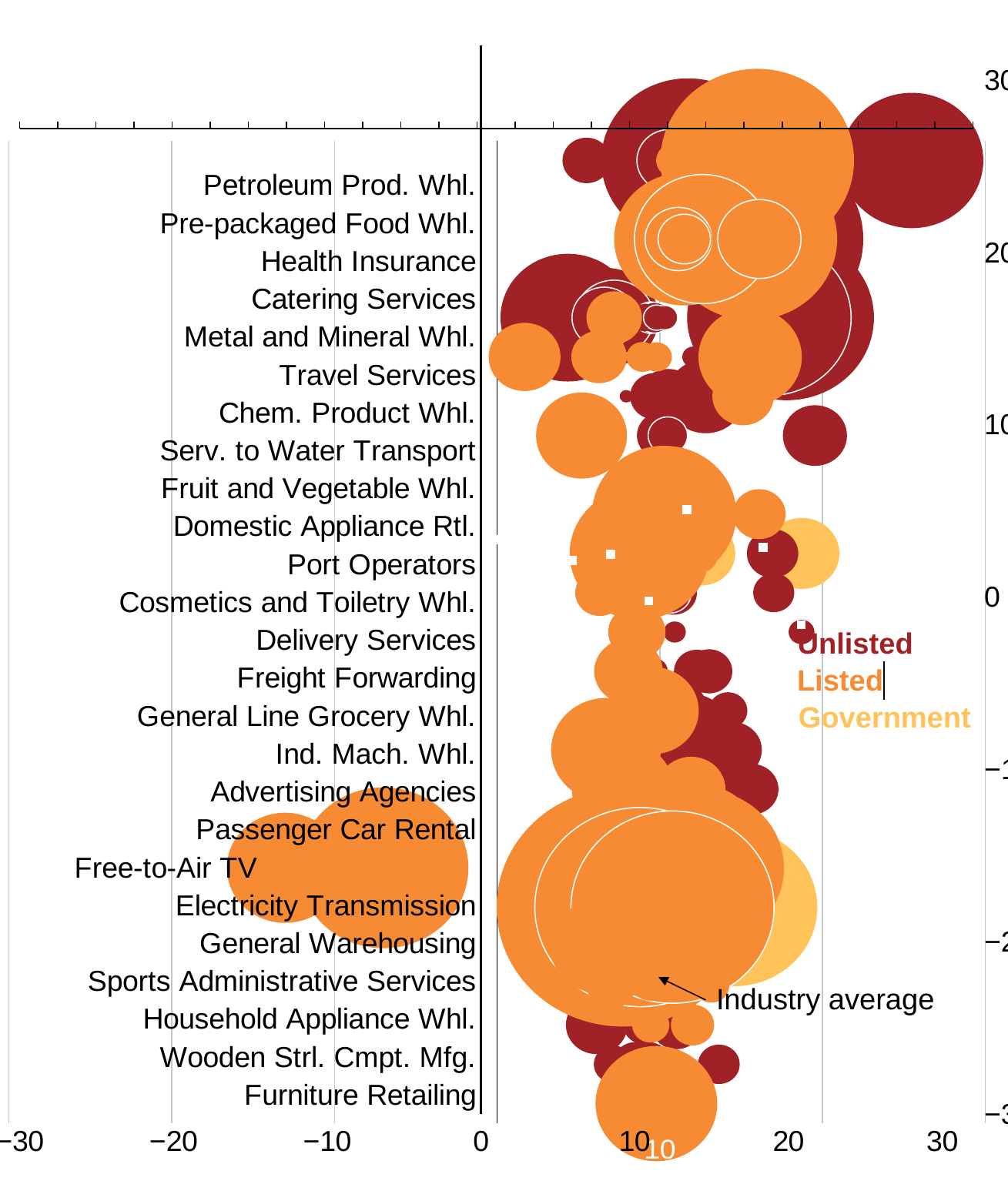

### Chart

| Category | anzsic4_name |  |
|---|---|---|
| Petroleum Prod. Whl. | None | 25.0 |
| Pre-packaged Food Whl. | None | 24.0 |
| Health Insurance | None | 23.0 |
| Catering Services | None | 22.0 |
| Metal and Mineral Whl. | None | 21.0 |
| Travel Services | None | 20.0 |
| Chem. Product Whl. | None | 19.0 |
| Serv. to Water Transport | None | 18.0 |
| Fruit and Vegetable Whl. | None | 17.0 |
| Domestic Appliance Rtl. | None | 16.0 |
| Port Operators | None | 15.0 |
| Cosmetics and Toiletry Whl. | None | 14.0 |
| Delivery Services | None | 13.0 |
| Freight Forwarding | None | 12.0 |
| General Line Grocery Whl. | None | 11.0 |
| Ind. Mach. Whl. | None | 10.0 |
| Advertising Agencies | None | 9.0 |
| Passenger Car Rental | None | 8.0 |
| Free-to-Air TV                           | None | 7.0 |
| Electricity Transmission | None | 6.0 |
| General Warehousing | None | 5.0 |
| Sports Administrative Services | None | 4.0 |
| Household Appliance Whl. | None | 3.0 |
| Wooden Strl. Cmpt. Mfg. | None | 2.0 |
| Furniture Retailing | None | 1.0 |

### Chart

| Category | ROE_gov | ROE_unlisted | ROE_listed |
|---|---|---|---|

Unlisted
Listed

Government
Industry average